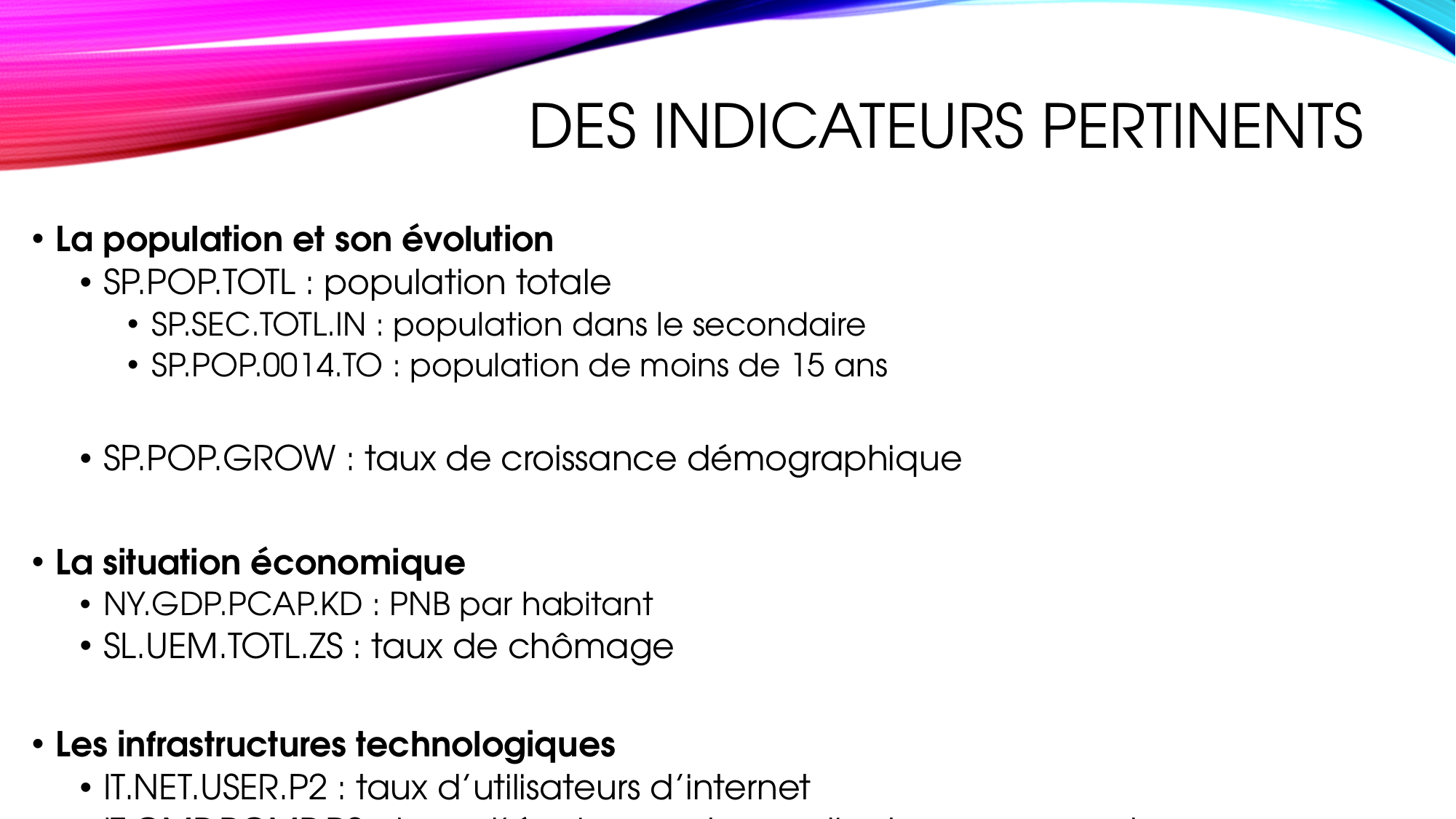

# Des indicateurs pertinents
La population et son évolution
SP.POP.TOTL : population totale
SP.SEC.TOTL.IN : population dans le secondaire
SP.POP.0014.TO : population de moins de 15 ans

SP.POP.GROW : taux de croissance démographique

La situation économique
NY.GDP.PCAP.KD : PNB par habitant
SL.UEM.TOTL.ZS : taux de chômage

Les infrastructures technologiques
IT.NET.USER.P2 : taux d’utilisateurs d’internet
IT.CMP.PCMP.P2 : taux d’équipement en ordinateurs personnels